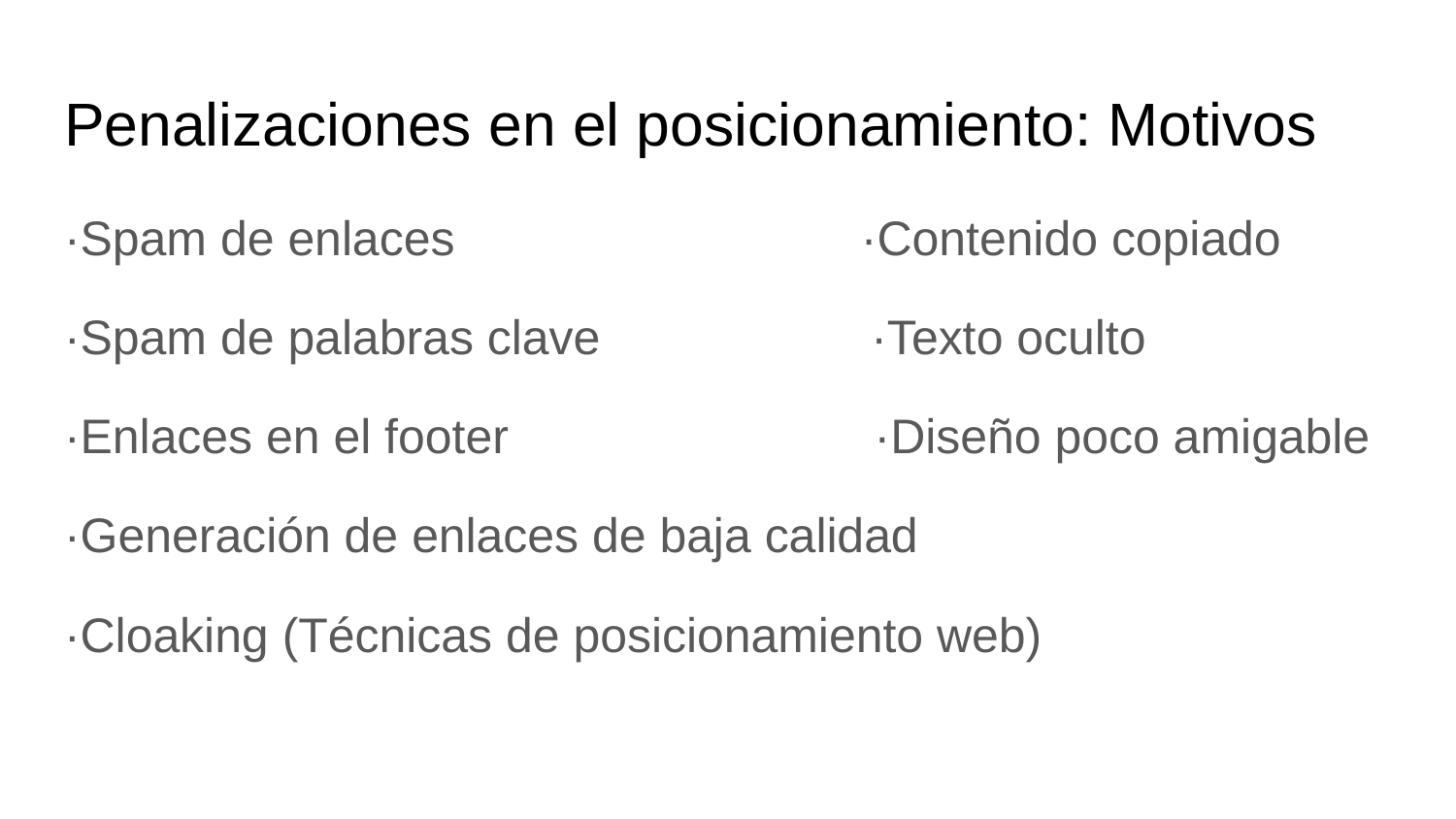

# Penalizaciones en el posicionamiento: Motivos
·Spam de enlaces                              ·Contenido copiado
·Spam de palabras clave                    ·Texto oculto
·Enlaces en el footer                           ·Diseño poco amigable
·Generación de enlaces de baja calidad
·Cloaking (Técnicas de posicionamiento web)